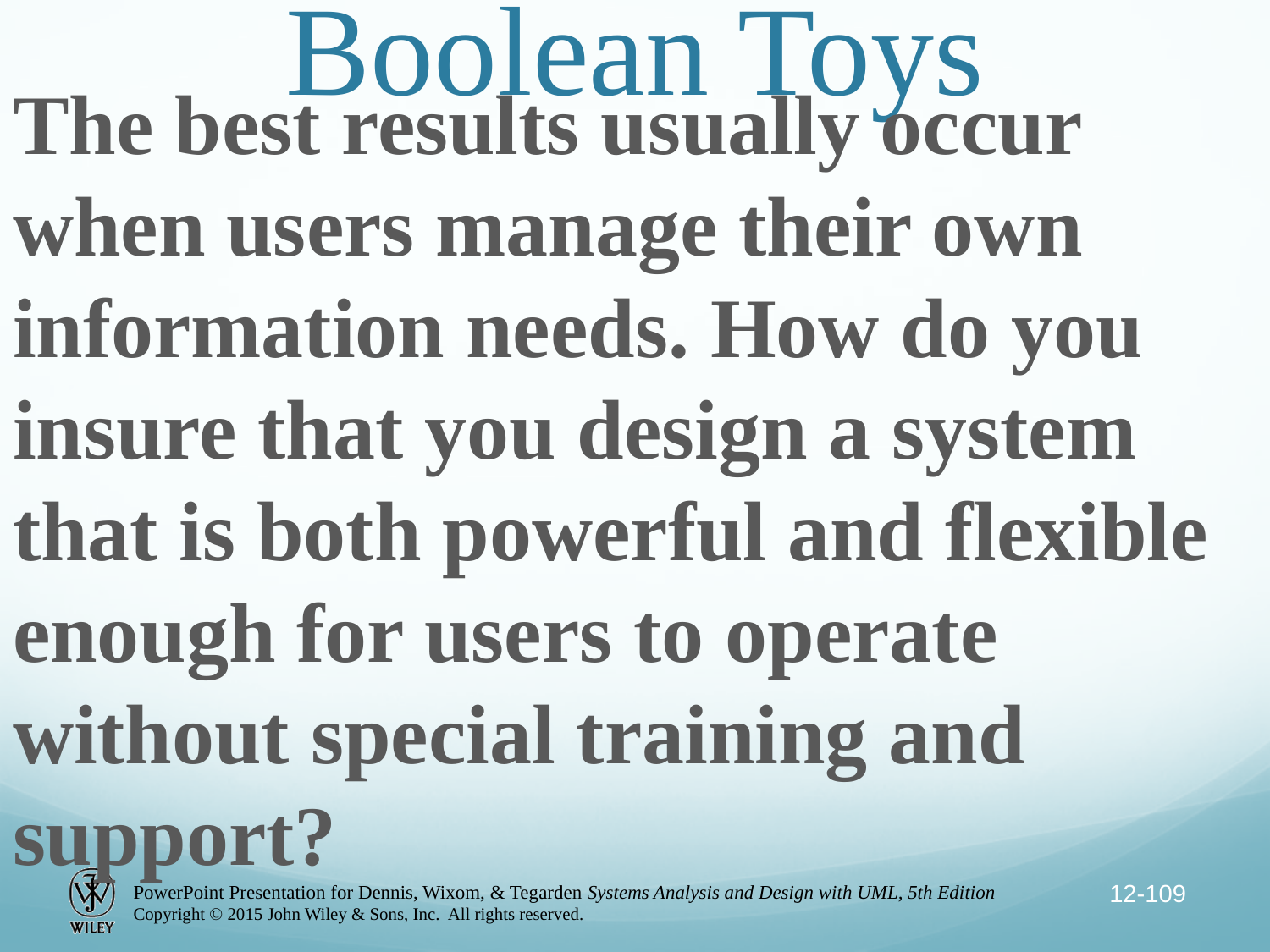

# Boolean Toys
The best results usually occur when users manage their own information needs. How do you insure that you design a system that is both powerful and flexible enough for users to operate without special training and support?
12-109